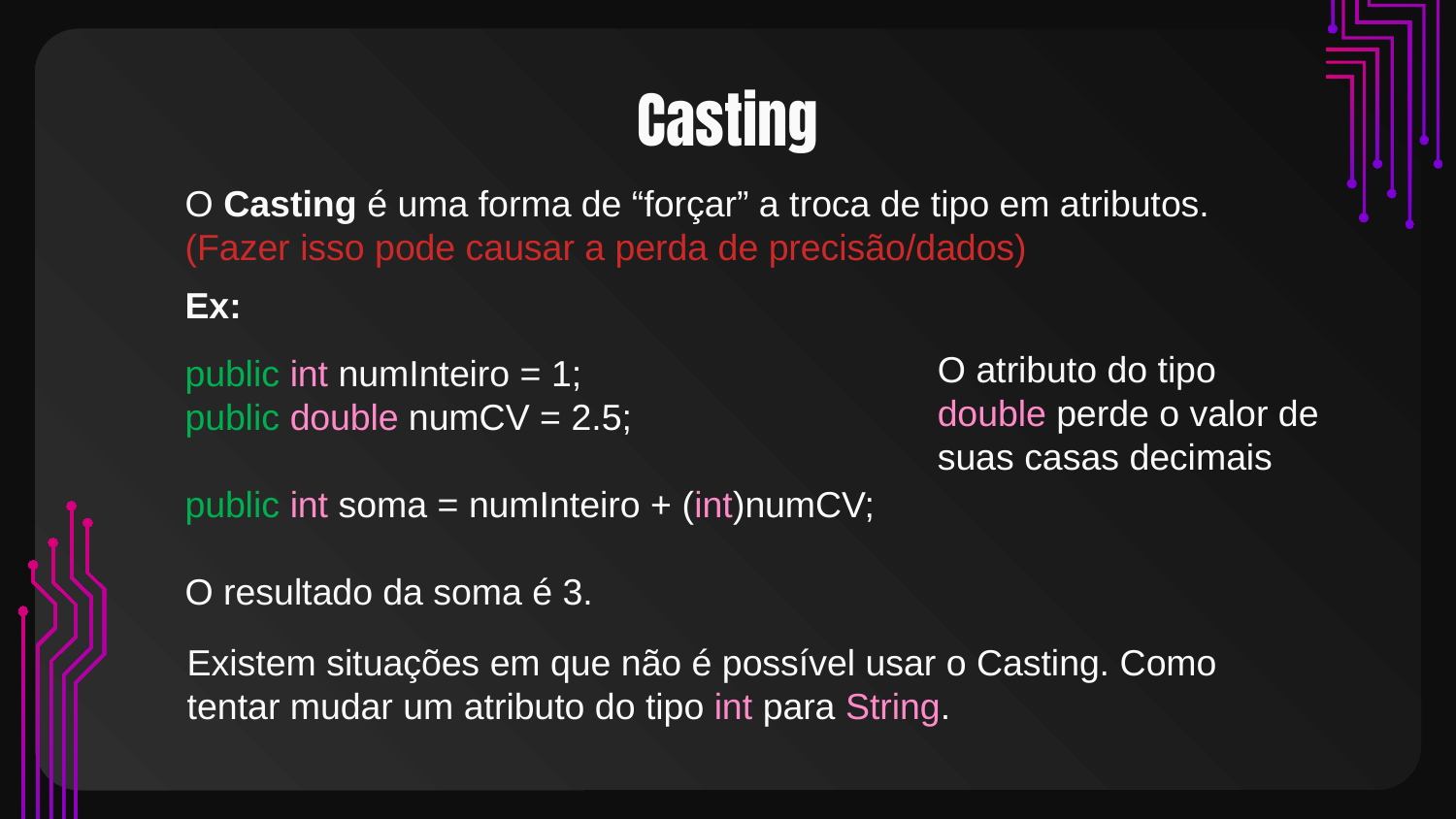

# Casting
O Casting é uma forma de “forçar” a troca de tipo em atributos. (Fazer isso pode causar a perda de precisão/dados)
Ex:
O atributo do tipo double perde o valor de suas casas decimais
public int numInteiro = 1;
public double numCV = 2.5;

public int soma = numInteiro + (int)numCV;

O resultado da soma é 3.
Existem situações em que não é possível usar o Casting. Como tentar mudar um atributo do tipo int para String.